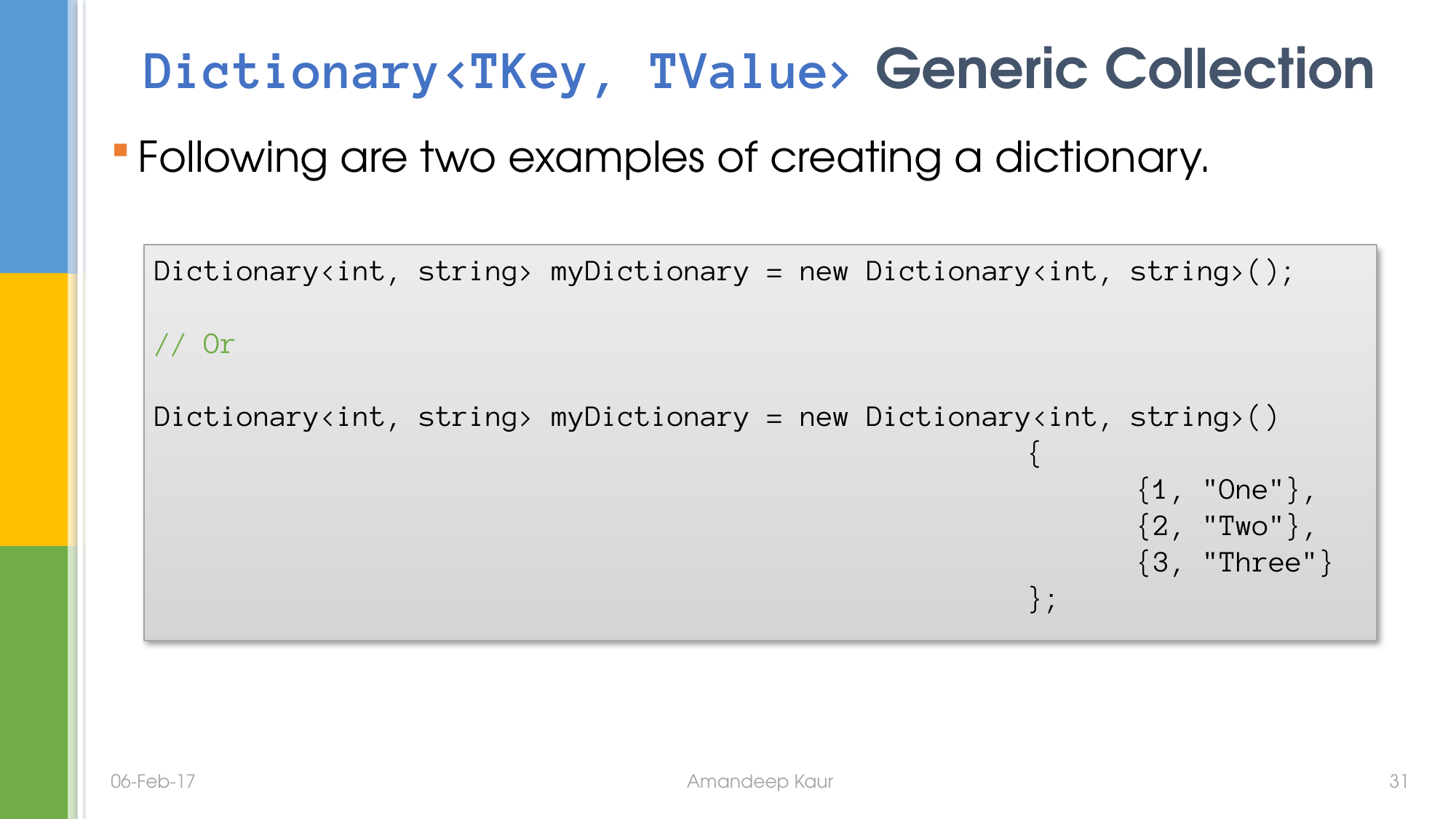

# Dictionary<TKey, TValue> Generic Collection
Following are two examples of creating a dictionary.
Dictionary<int, string> myDictionary = new Dictionary<int, string>();

// Or

Dictionary<int, string> myDictionary = new Dictionary<int, string>()
								{
									{1, "One"},
									{2, "Two"},
									{3, "Three"}
								};
Amandeep Kaur
31
06-Feb-17